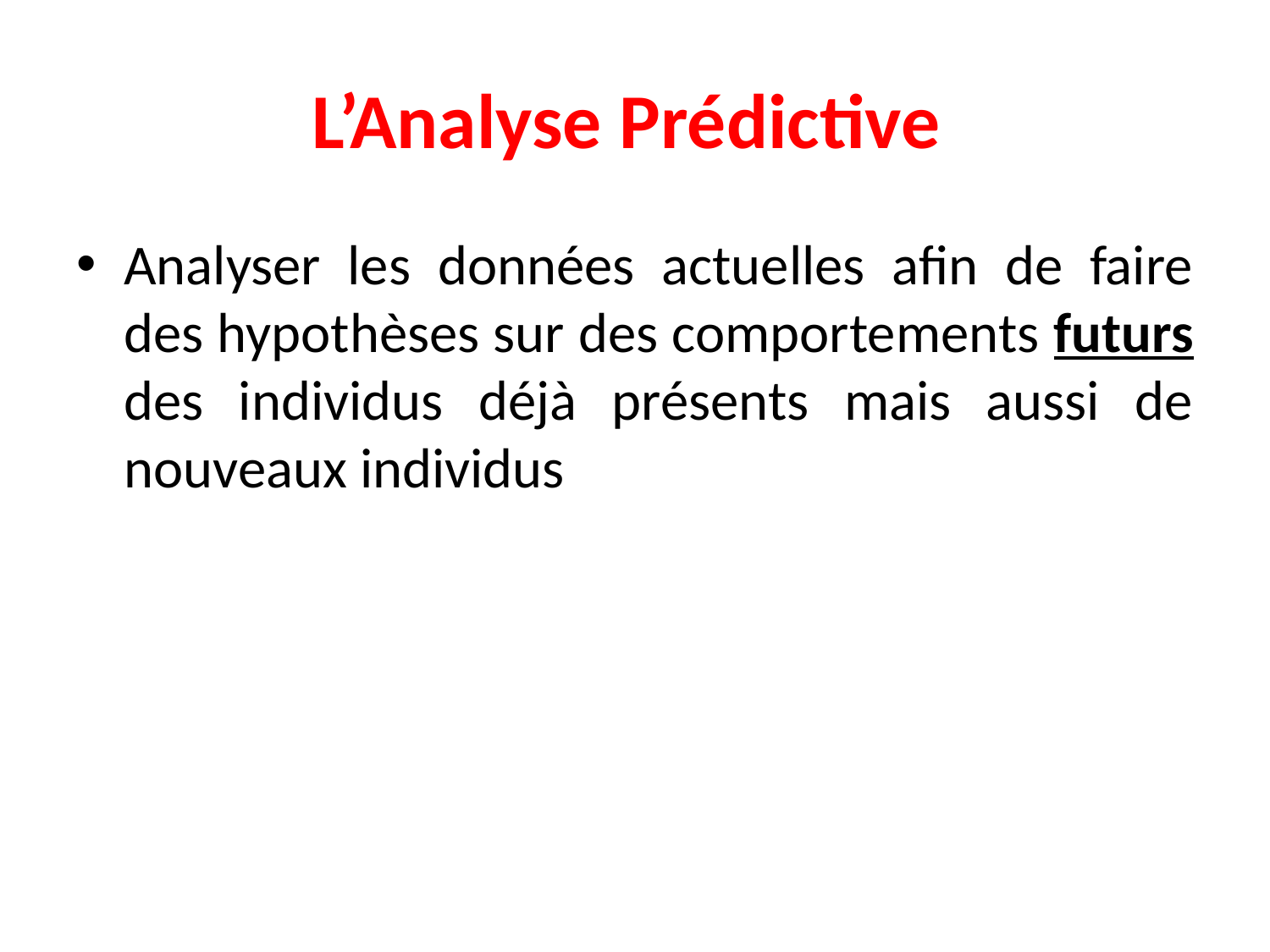

# L’Analyse Prédictive
Analyser les données actuelles afin de faire des hypothèses sur des comportements futurs des individus déjà présents mais aussi de nouveaux individus